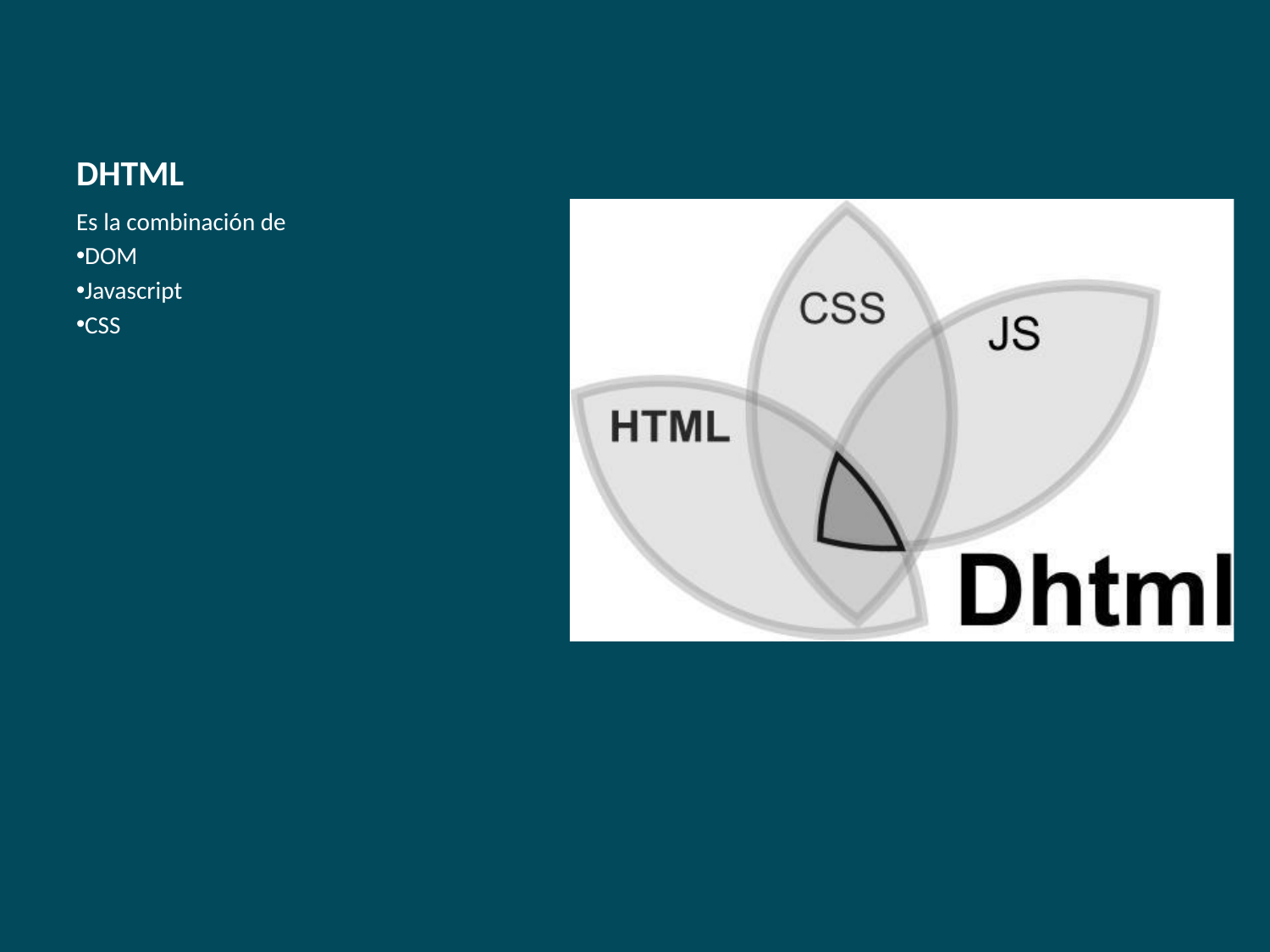

# DHTML
Es la combinación de
DOM
Javascript
CSS